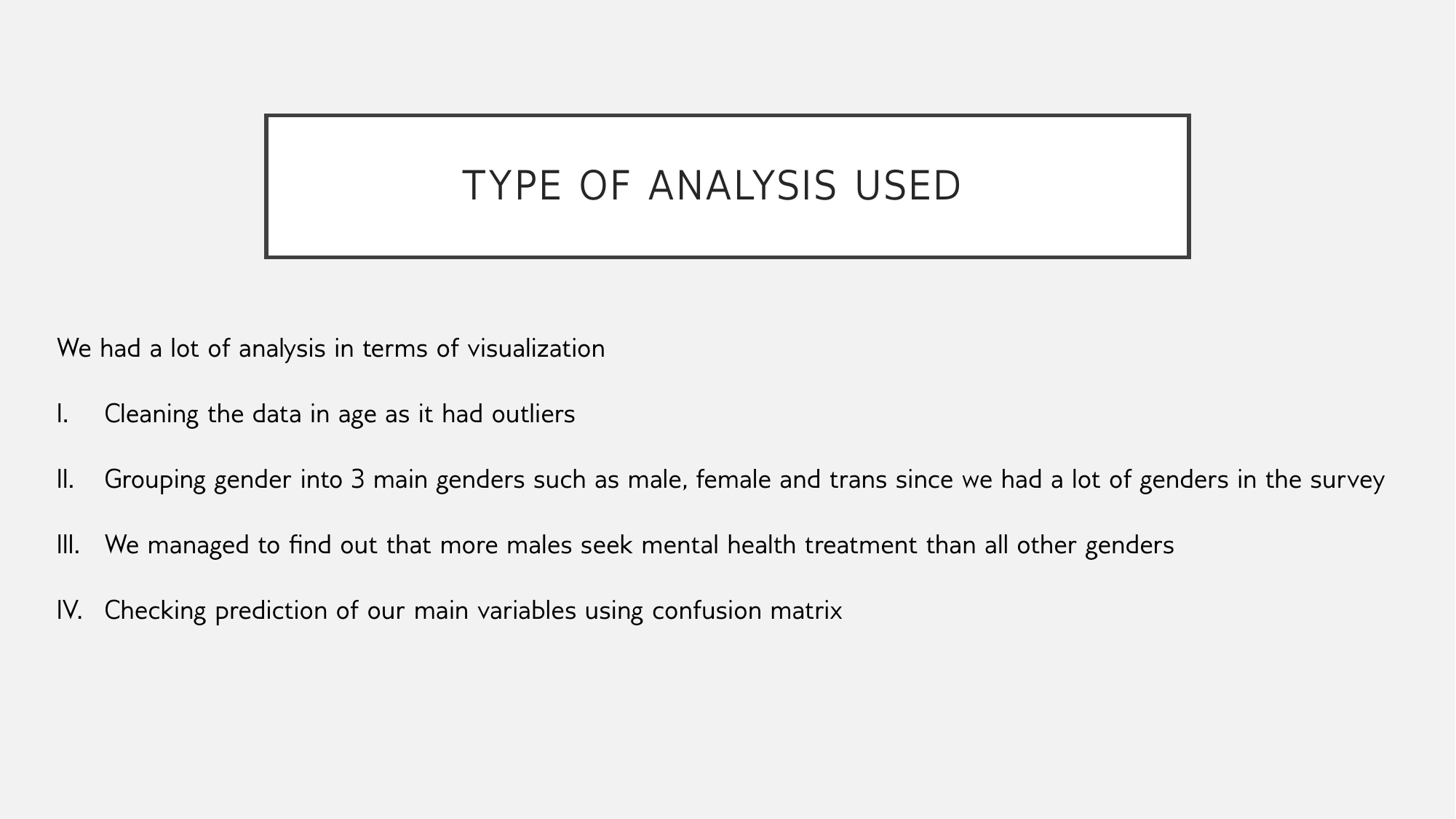

# Type of analysis used
We had a lot of analysis in terms of visualization

Cleaning the data in age as it had outliers

Grouping gender into 3 main genders such as male, female and trans since we had a lot of genders in the survey

We managed to find out that more males seek mental health treatment than all other genders

Checking prediction of our main variables using confusion matrix